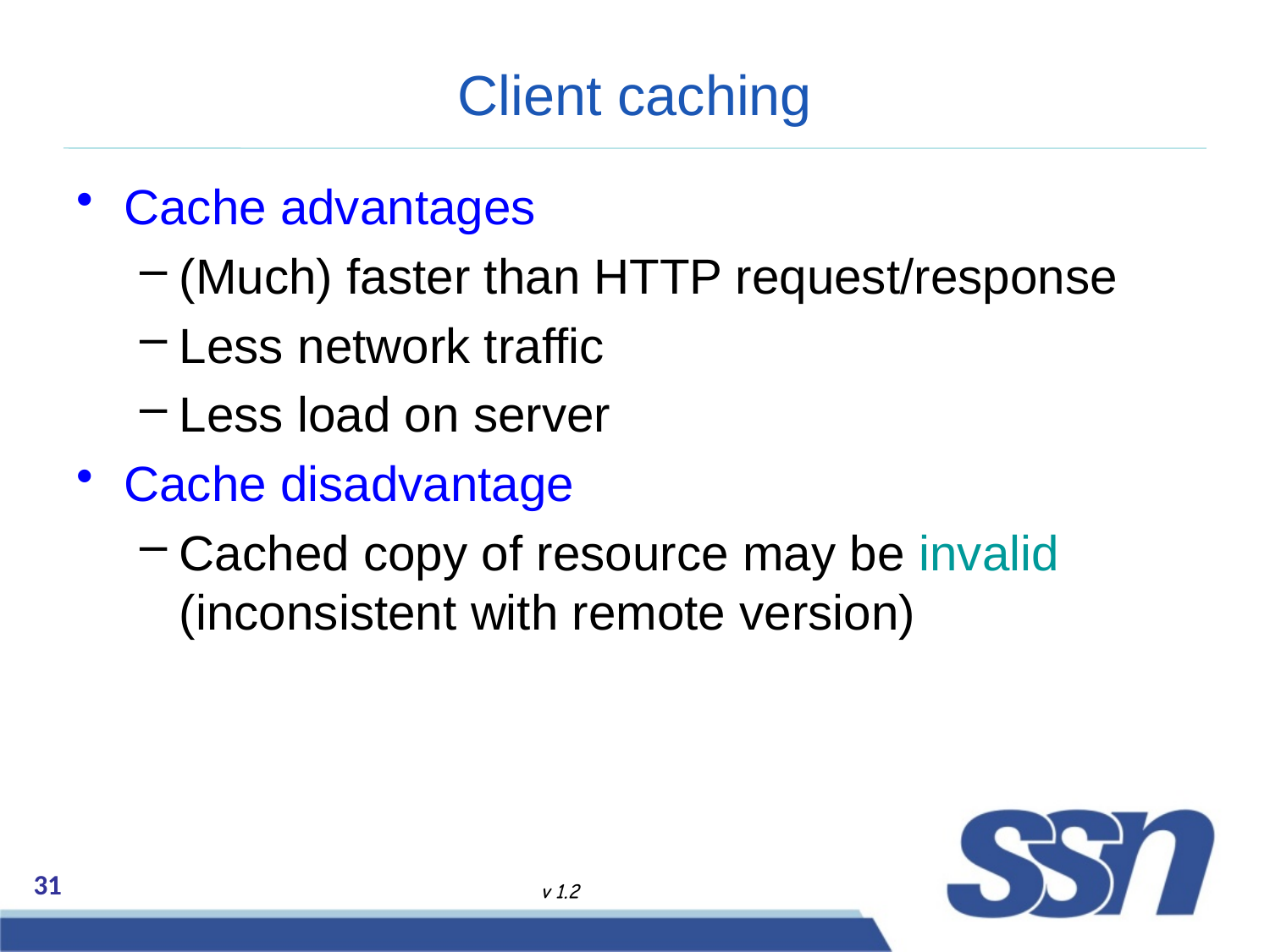

# Client caching
Cache advantages
(Much) faster than HTTP request/response
Less network traffic
Less load on server
Cache disadvantage
Cached copy of resource may be invalid (inconsistent with remote version)